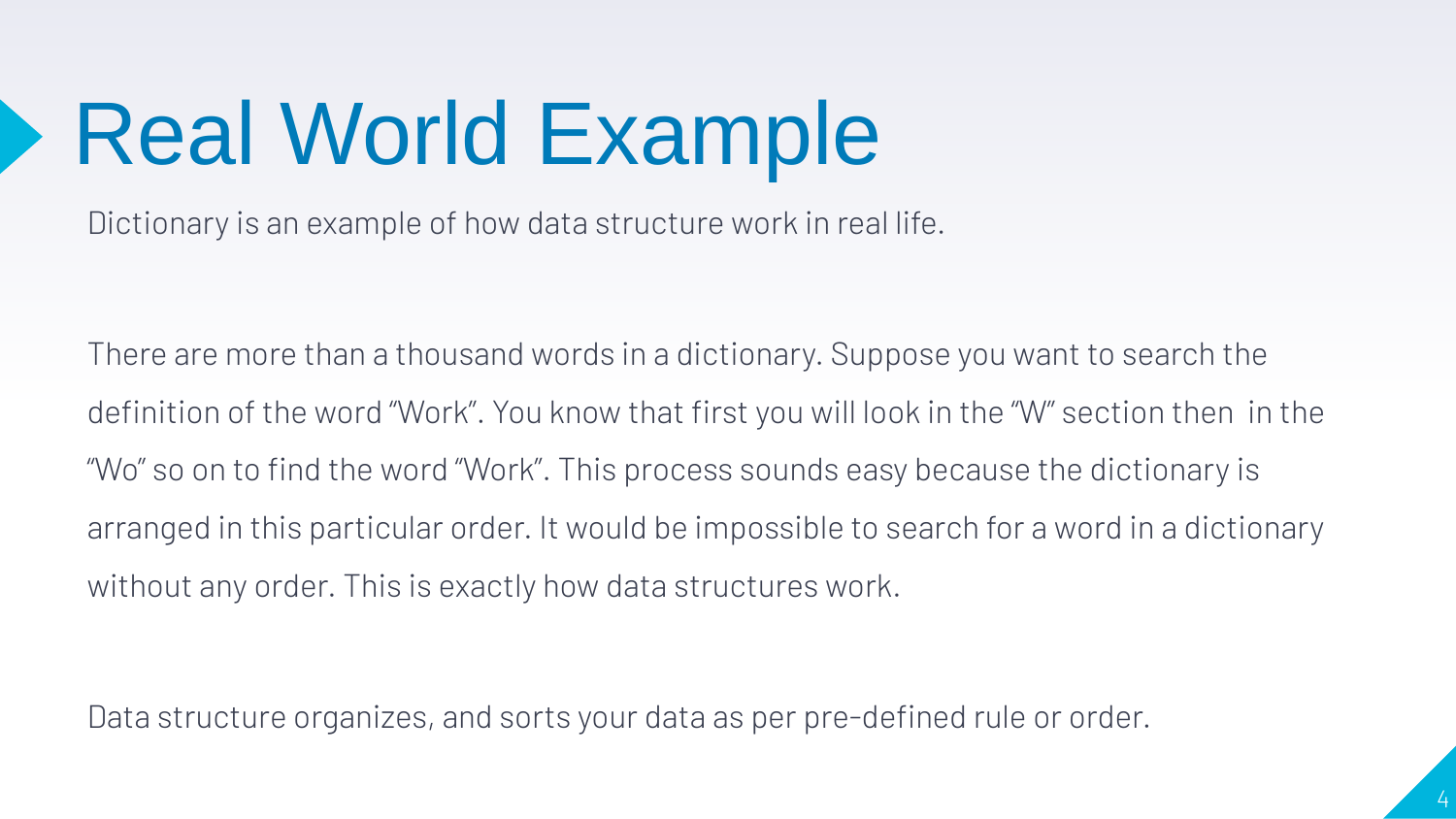

# Real World Example
Dictionary is an example of how data structure work in real life.

There are more than a thousand words in a dictionary. Suppose you want to search the definition of the word “Work”. You know that first you will look in the “W” section then  in the “Wo” so on to find the word “Work”. This process sounds easy because the dictionary is arranged in this particular order. It would be impossible to search for a word in a dictionary without any order. This is exactly how data structures work.

Data structure organizes, and sorts your data as per pre-defined rule or order.

4